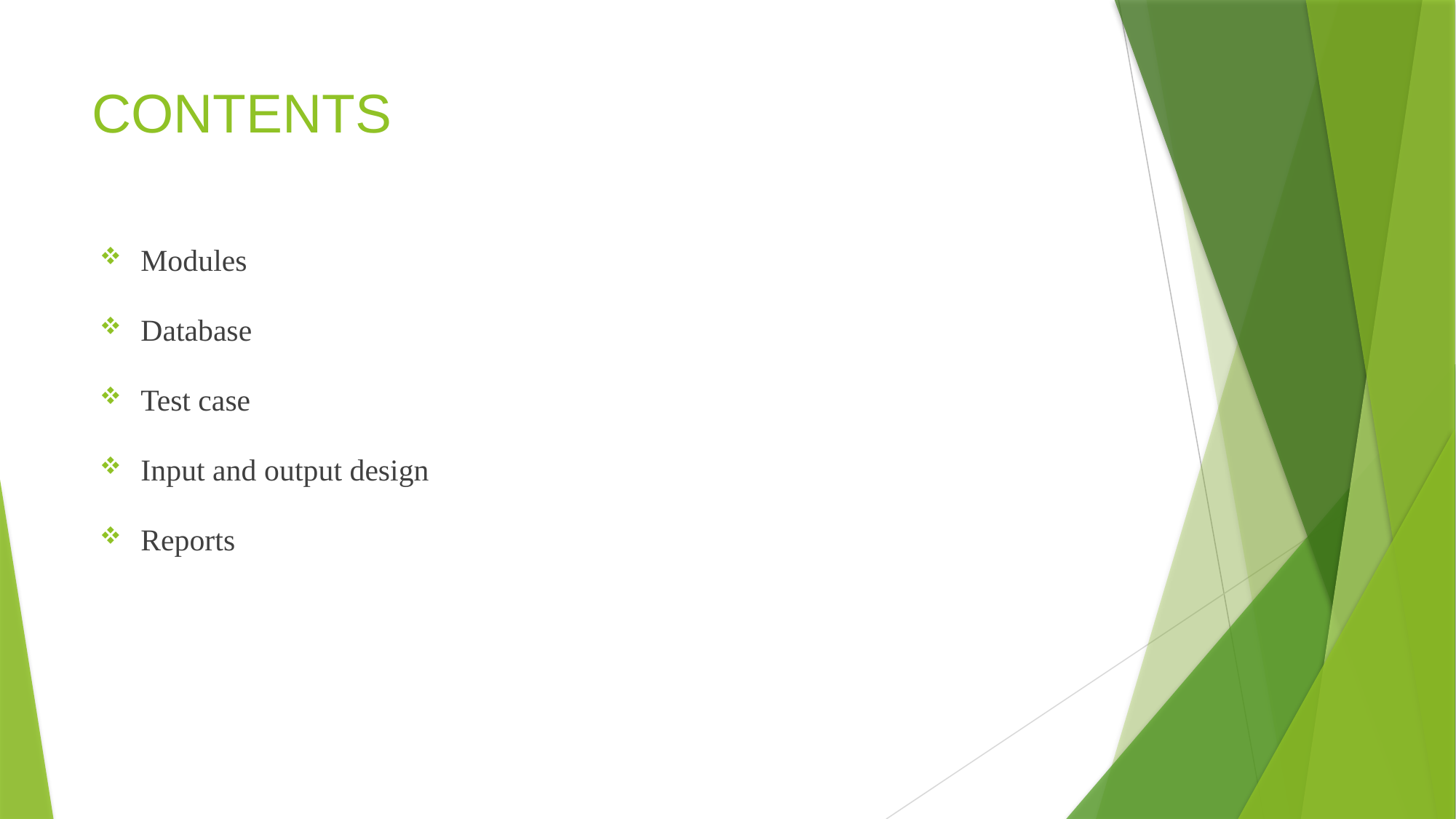

# CONTENTS
Modules
Database
Test case
Input and output design
Reports